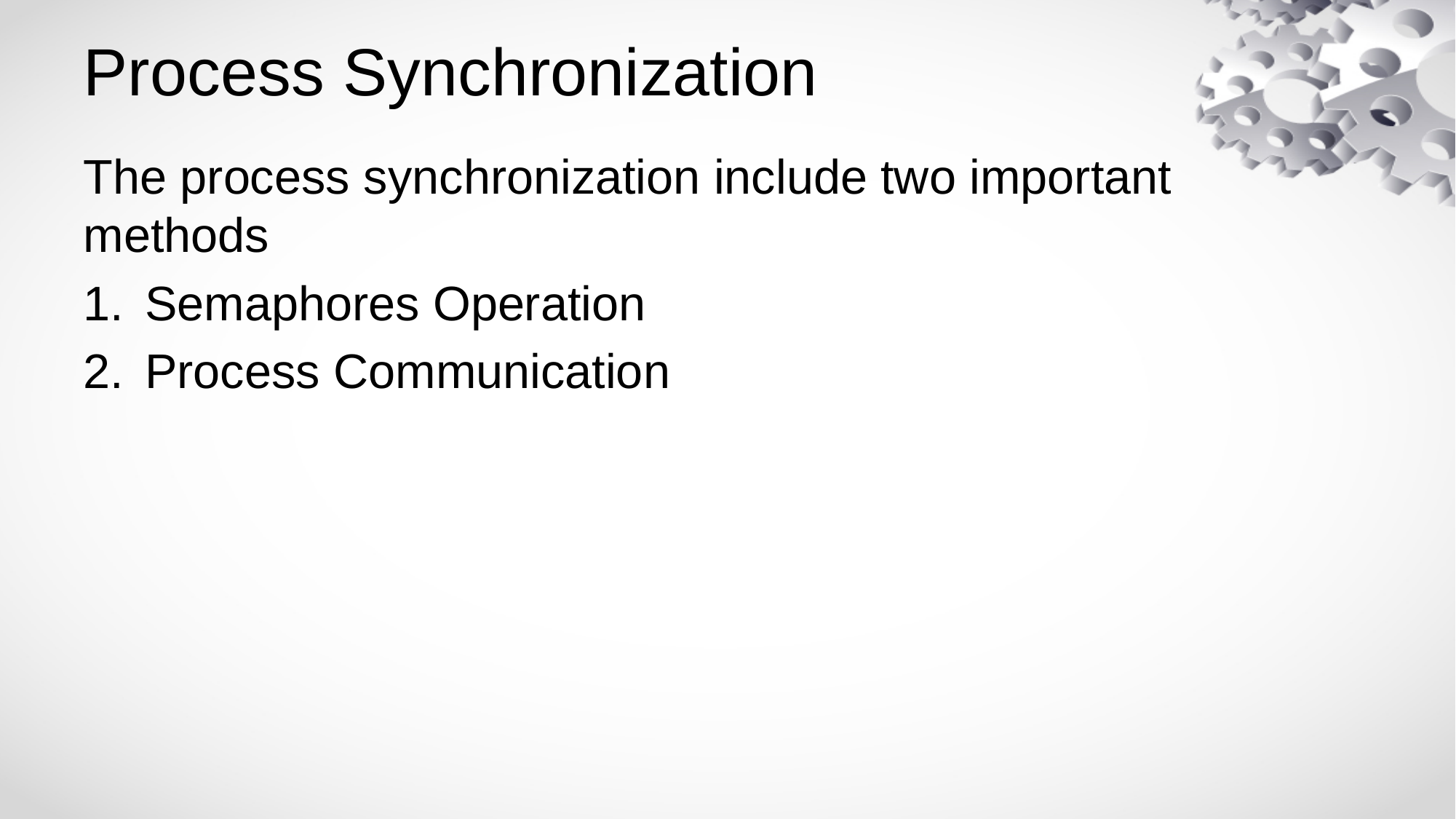

# Process Synchronization
The process synchronization include two important methods
Semaphores Operation
Process Communication